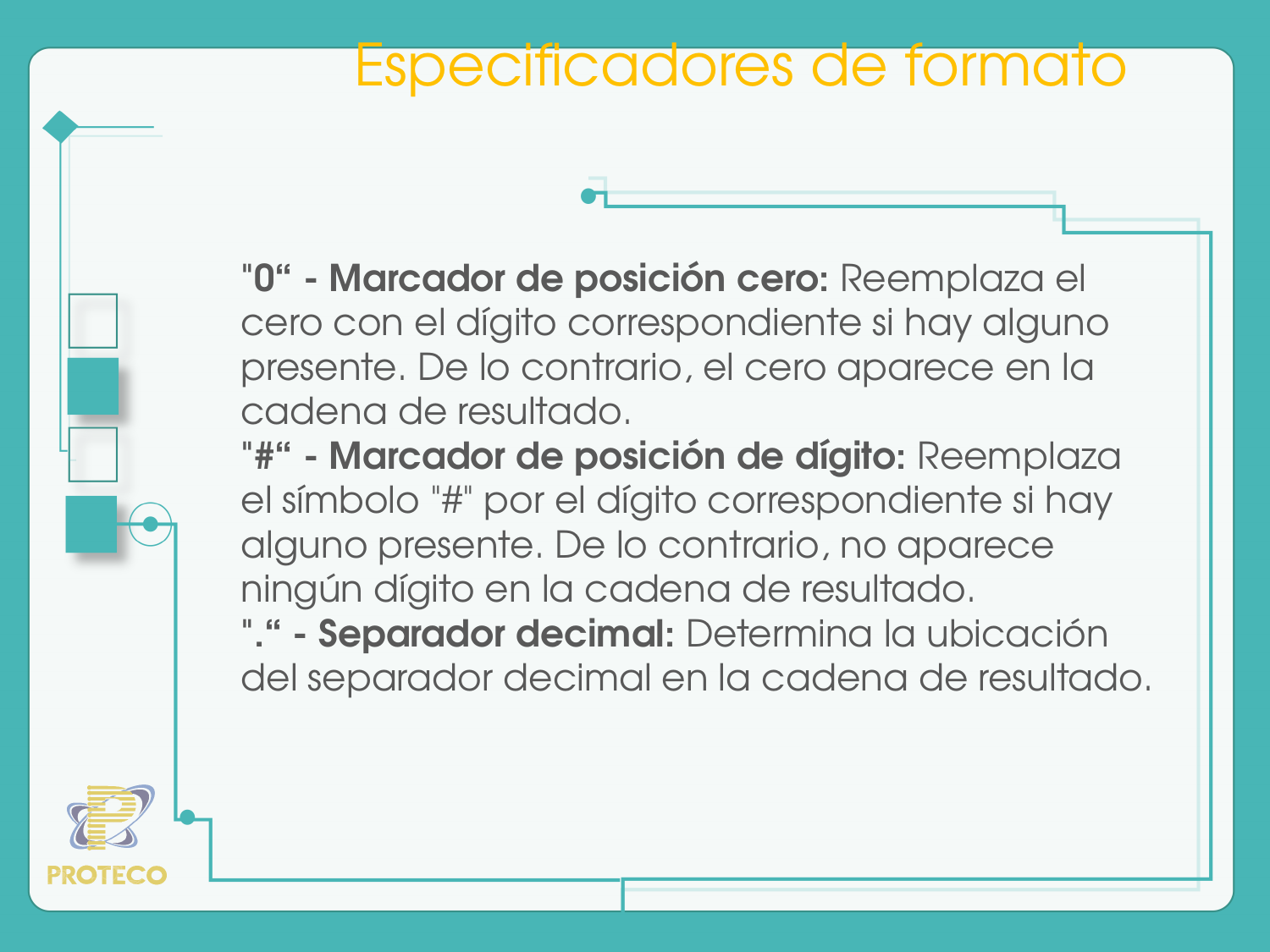

# Especificadores de formato
"0“ - Marcador de posición cero: Reemplaza el cero con el dígito correspondiente si hay alguno presente. De lo contrario, el cero aparece en la cadena de resultado.
"#“ - Marcador de posición de dígito: Reemplaza el símbolo "#" por el dígito correspondiente si hay alguno presente. De lo contrario, no aparece ningún dígito en la cadena de resultado.
".“ - Separador decimal: Determina la ubicación del separador decimal en la cadena de resultado.